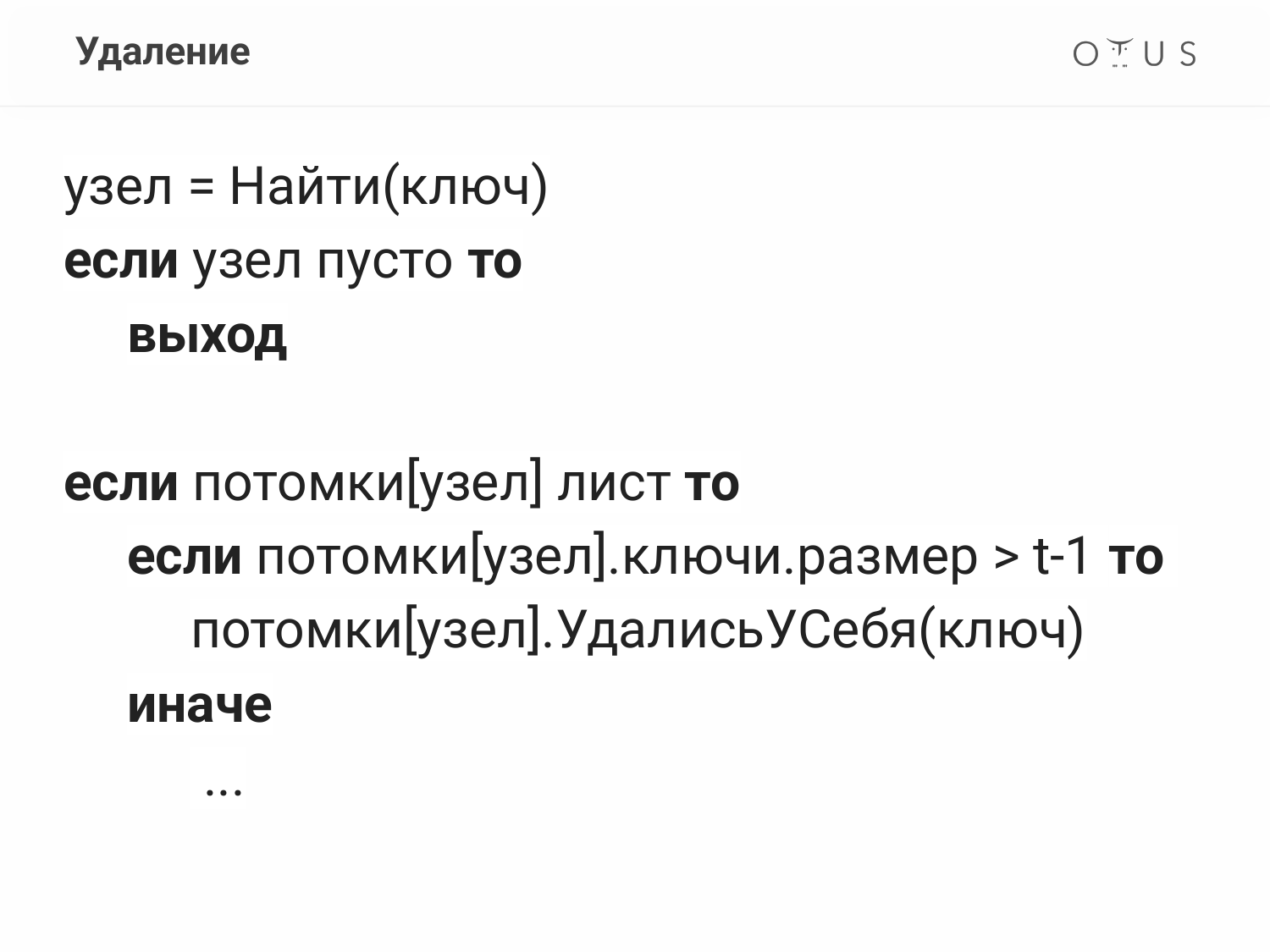

# Удаление
узел = Найти(ключ)
если узел пусто то
выход

если потомки[узел] лист то
если потомки[узел].ключи.размер > t-1 то
потомки[узел].УдалисьУСебя(ключ)
иначе
 ...